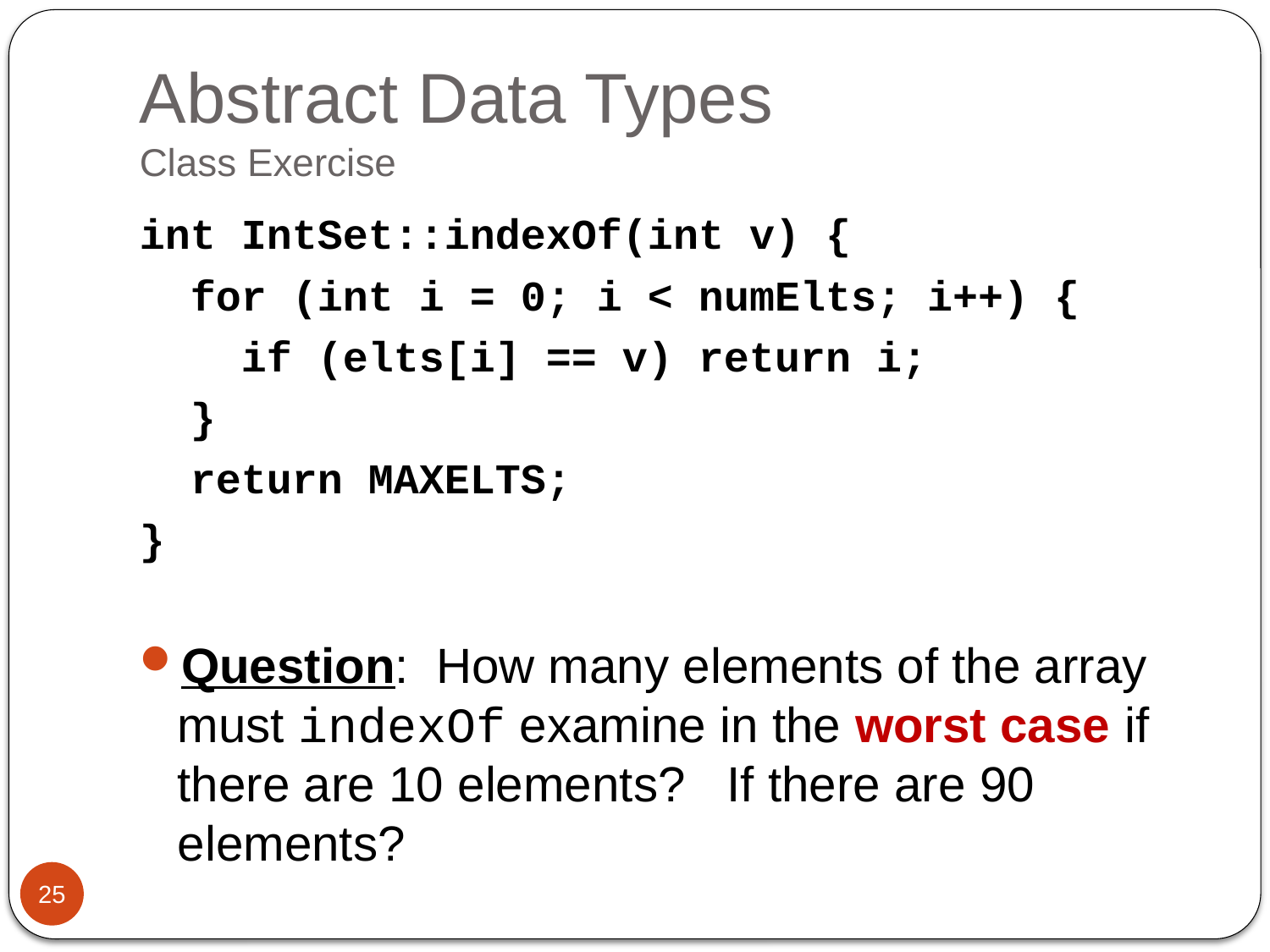

# Abstract Data Types Class Exercise
int IntSet::indexOf(int v) {
  for (int i = 0; i < numElts; i++) {
    if (elts[i] == v) return i;
  }
  return MAXELTS;
}

Question:  How many elements of the array must indexOf examine in the worst case if there are 10 elements?   If there are 90 elements?

25